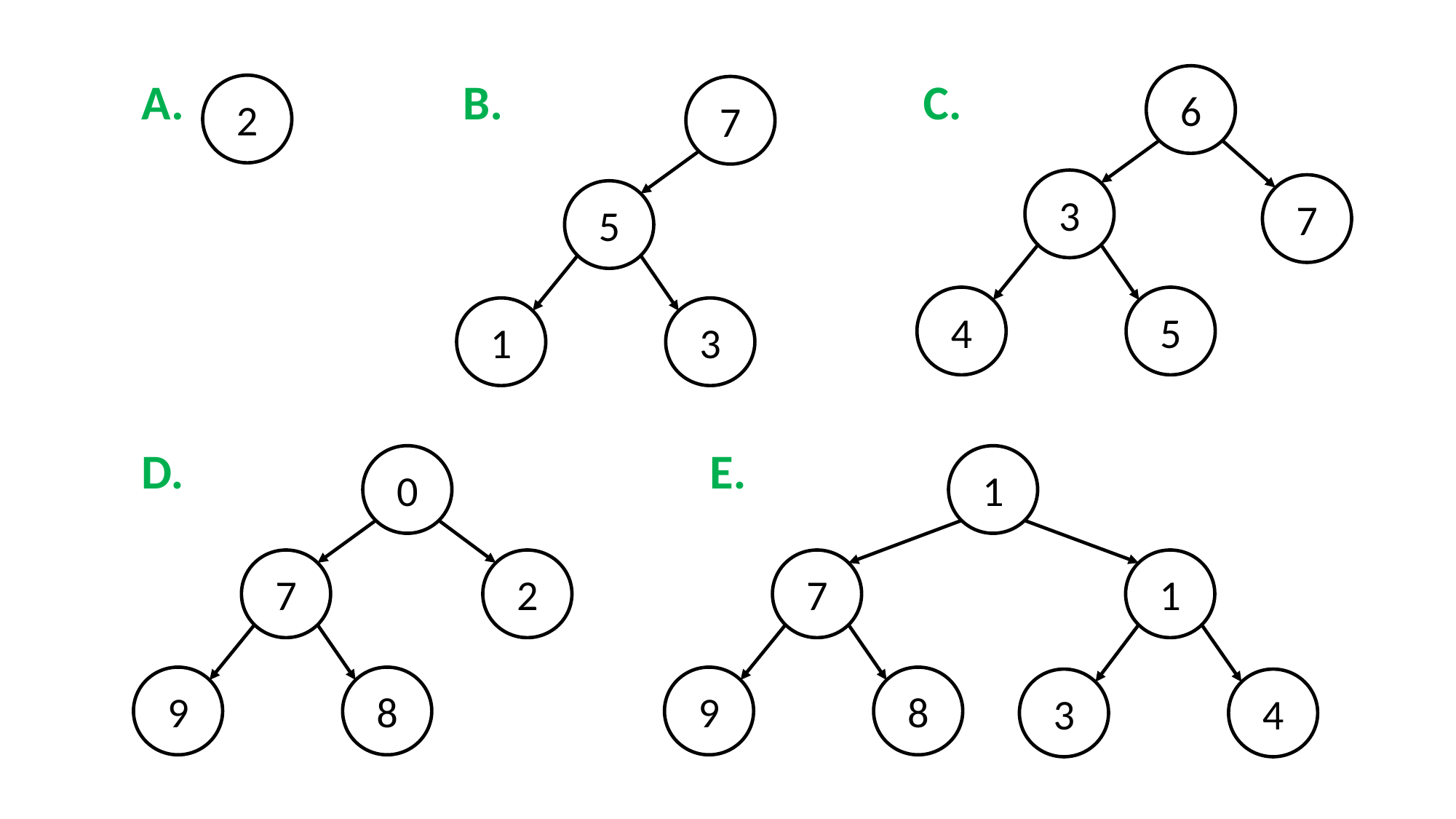

A.
B.
C.
6
2
7
3
7
5
4
5
1
3
D.
E.
0
1
7
2
7
1
9
8
9
8
3
4